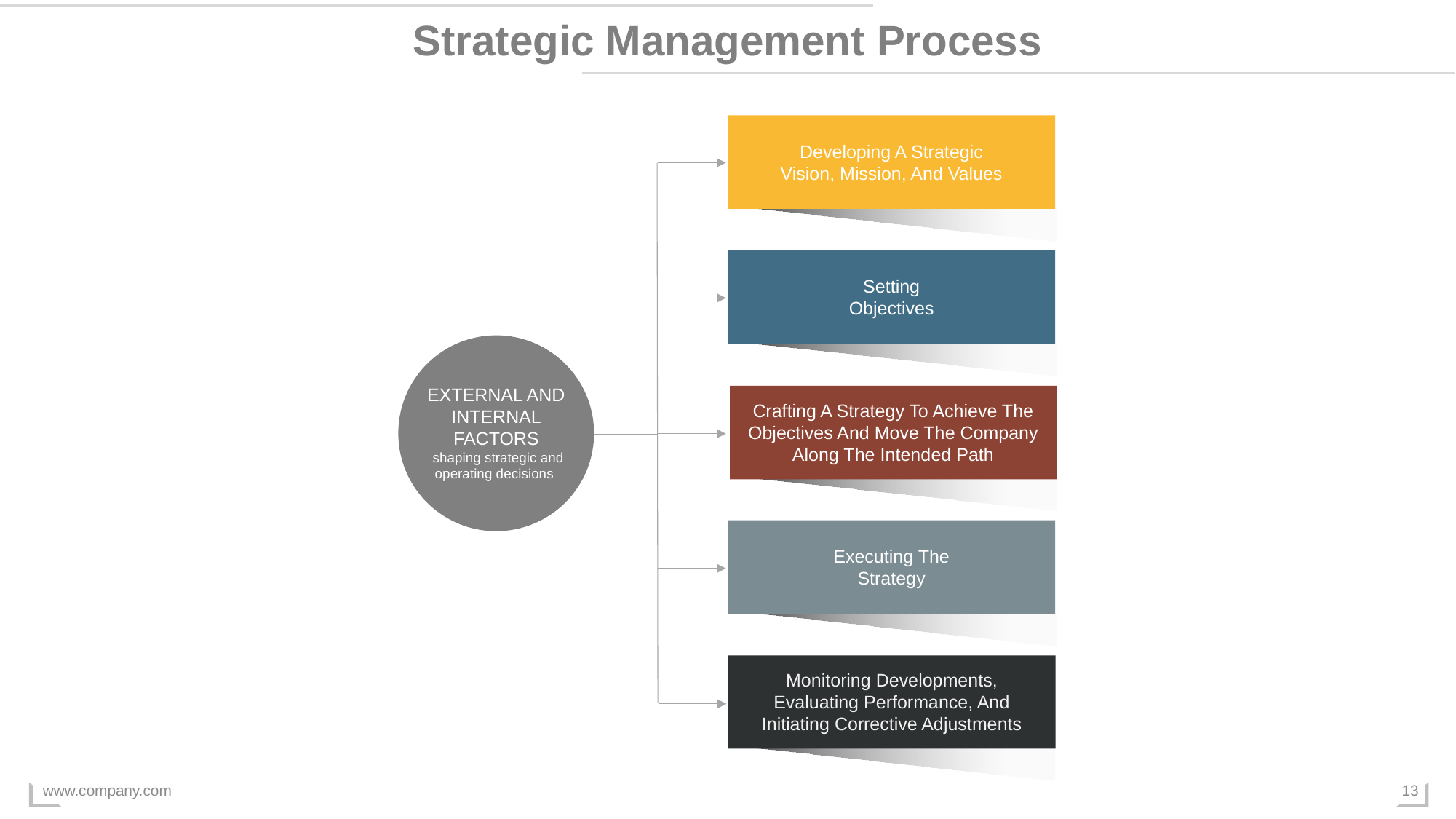

Strategic Management Process

Developing A Strategic Vision, Mission, And Values

Setting Objectives

Crafting A Strategy To Achieve The Objectives And Move The Company Along The Intended Path

Executing The Strategy

Monitoring Developments, Evaluating Performance, And Initiating Corrective Adjustments

EXTERNAL AND INTERNAL FACTORS
 shaping strategic and operating decisions
www.company.com
13